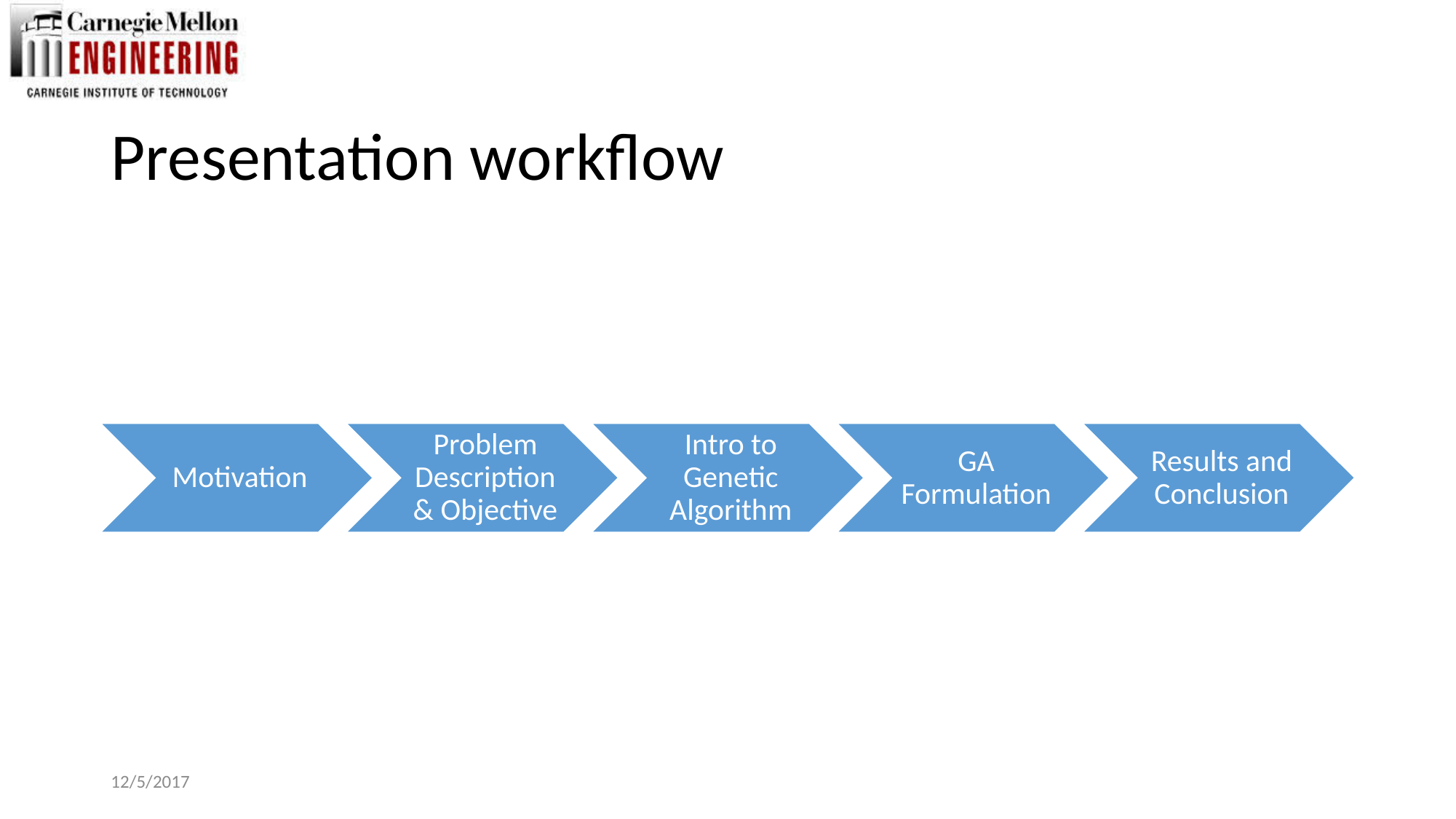

# Presentation workflow
Motivation
Problem Description & Objective
Intro to Genetic Algorithm
GA Formulation
Results and Conclusion
12/5/2017